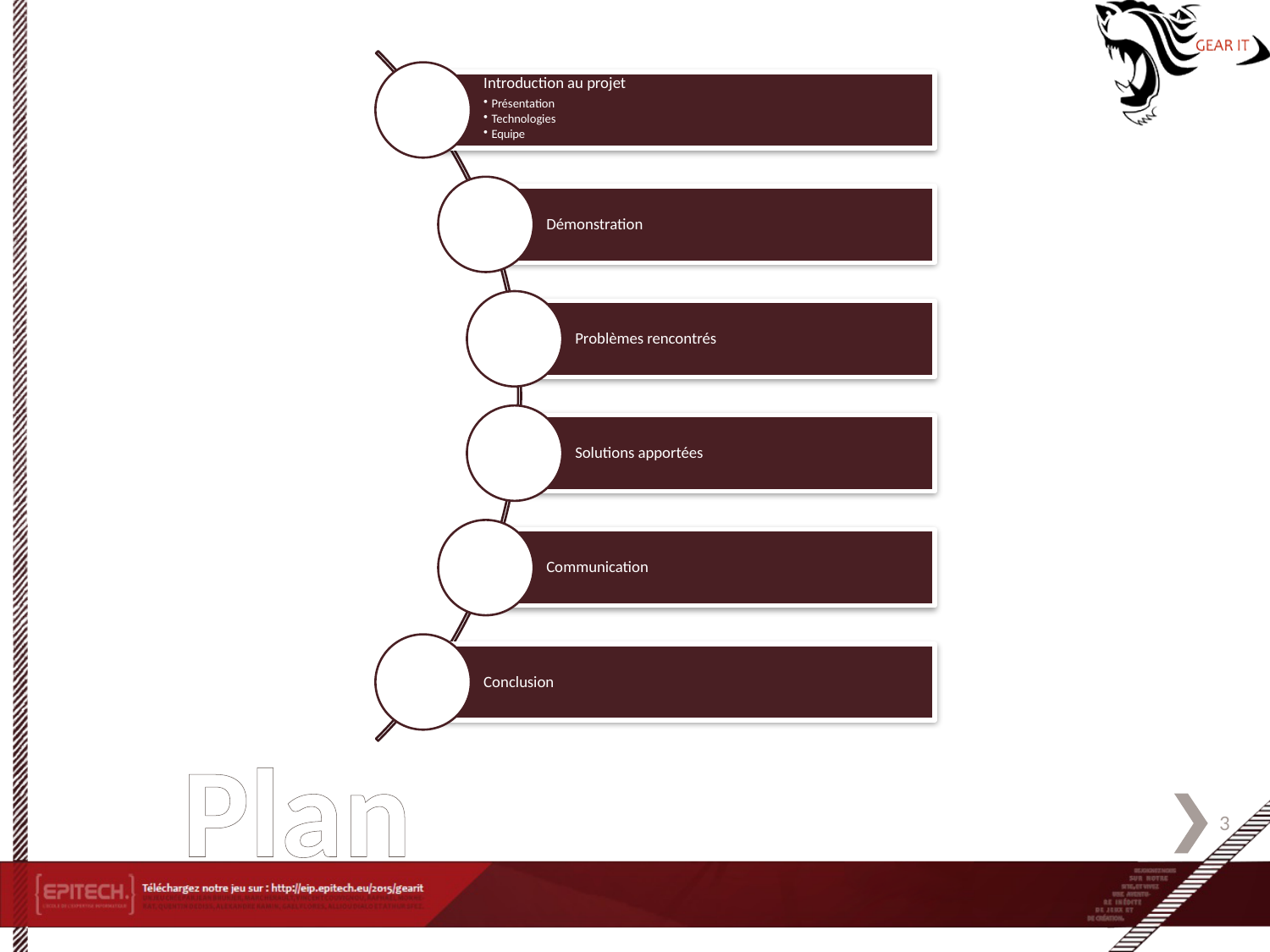

Introduction au projet
Présentation
Technologies
Equipe
Démonstration
Problèmes rencontrés
Solutions apportées
Communication
Conclusion
# Plan
3